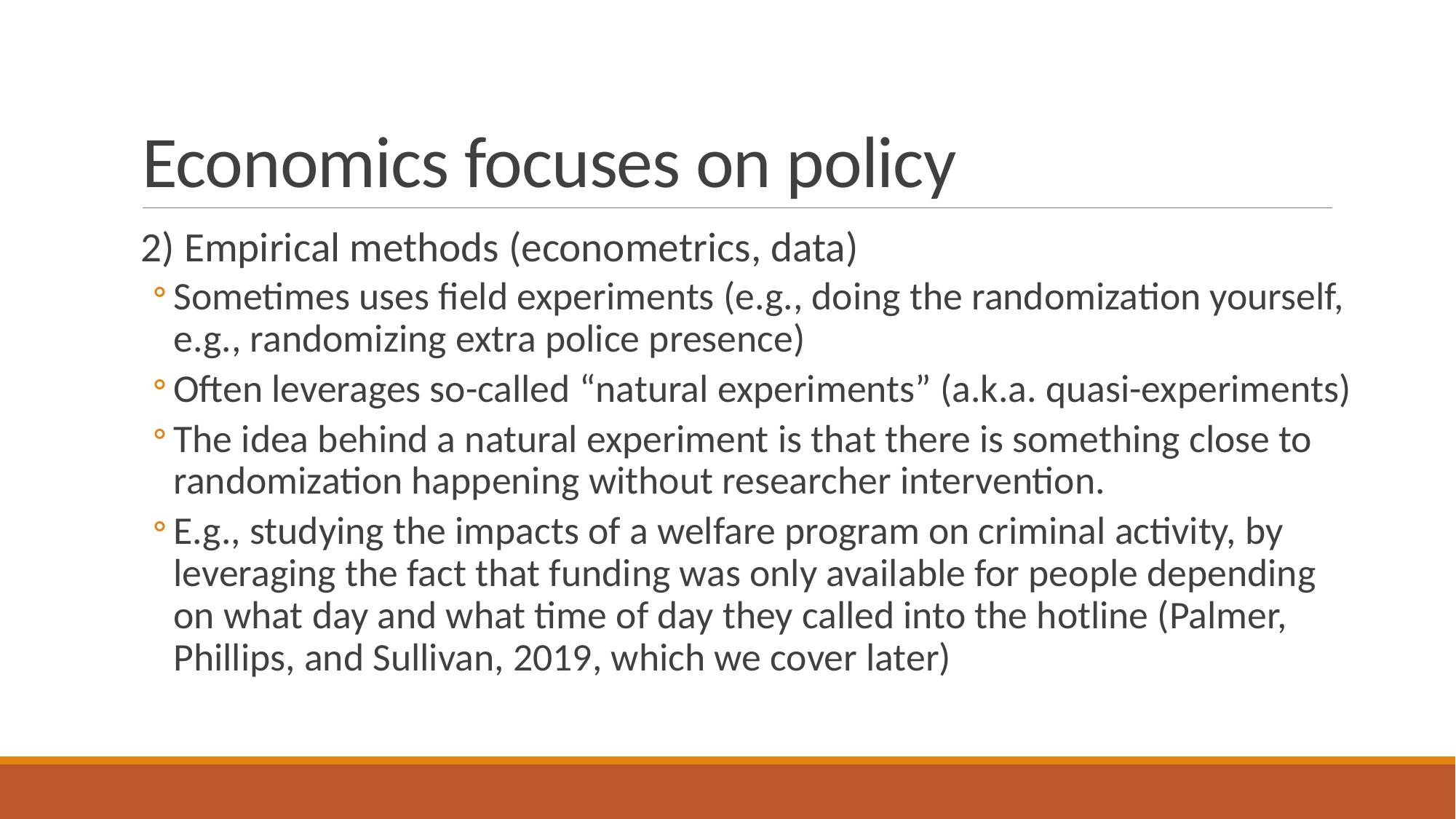

# Economics focuses on policy
2) Empirical methods (econometrics, data)
Sometimes uses field experiments (e.g., doing the randomization yourself, e.g., randomizing extra police presence)
Often leverages so-called “natural experiments” (a.k.a. quasi-experiments)
The idea behind a natural experiment is that there is something close to randomization happening without researcher intervention.
E.g., studying the impacts of a welfare program on criminal activity, by leveraging the fact that funding was only available for people depending on what day and what time of day they called into the hotline (Palmer, Phillips, and Sullivan, 2019, which we cover later)